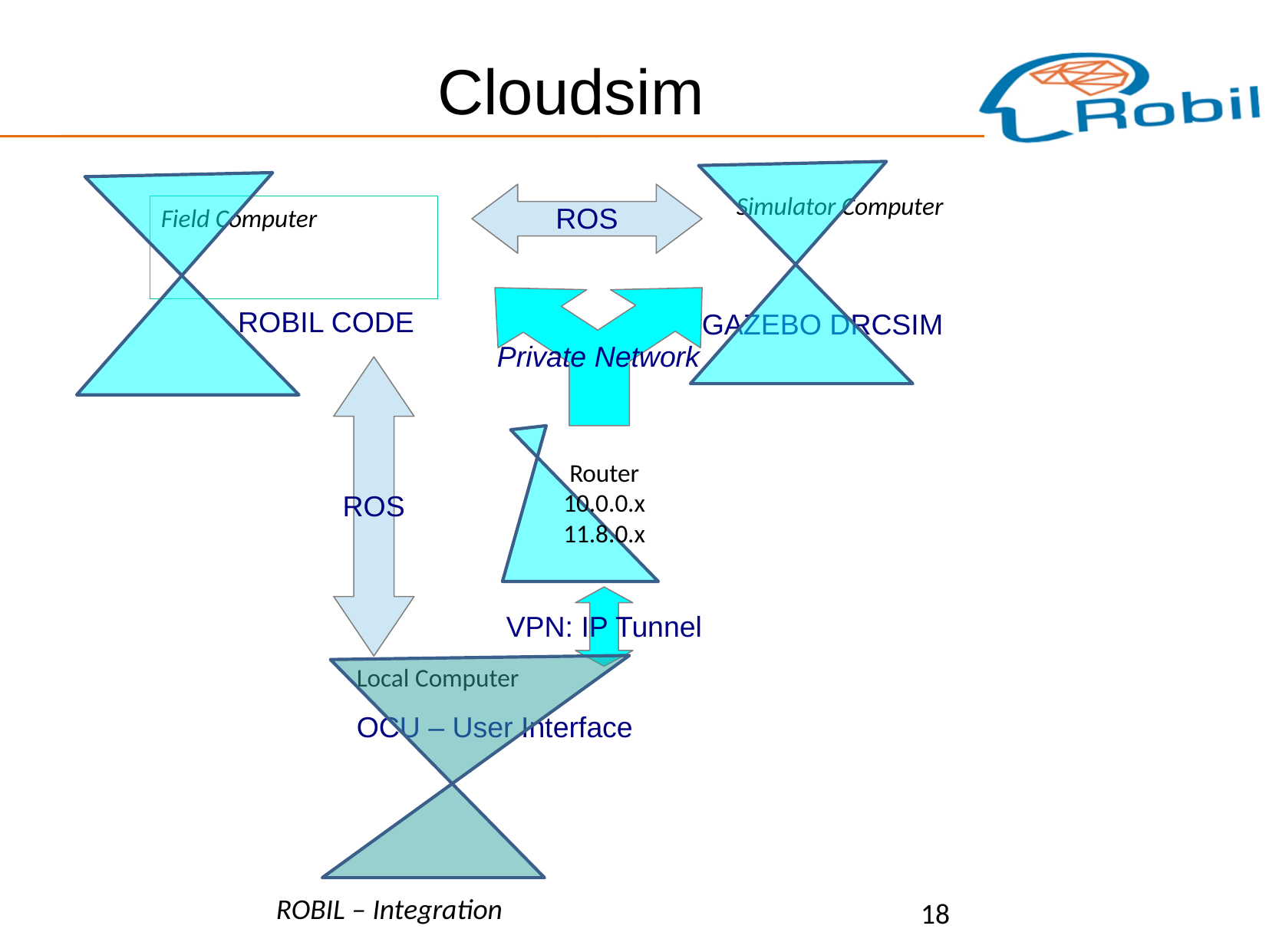

Cloudsim

ROS
Simulator Computer
Field Computer
Private Network
ROBIL CODE
GAZEBO DRCSIM
ROS

Router
10.0.0.x
11.8.0.x
VPN: IP Tunnel

Local Computer
OCU – User Interface
ROBIL – Integration
18